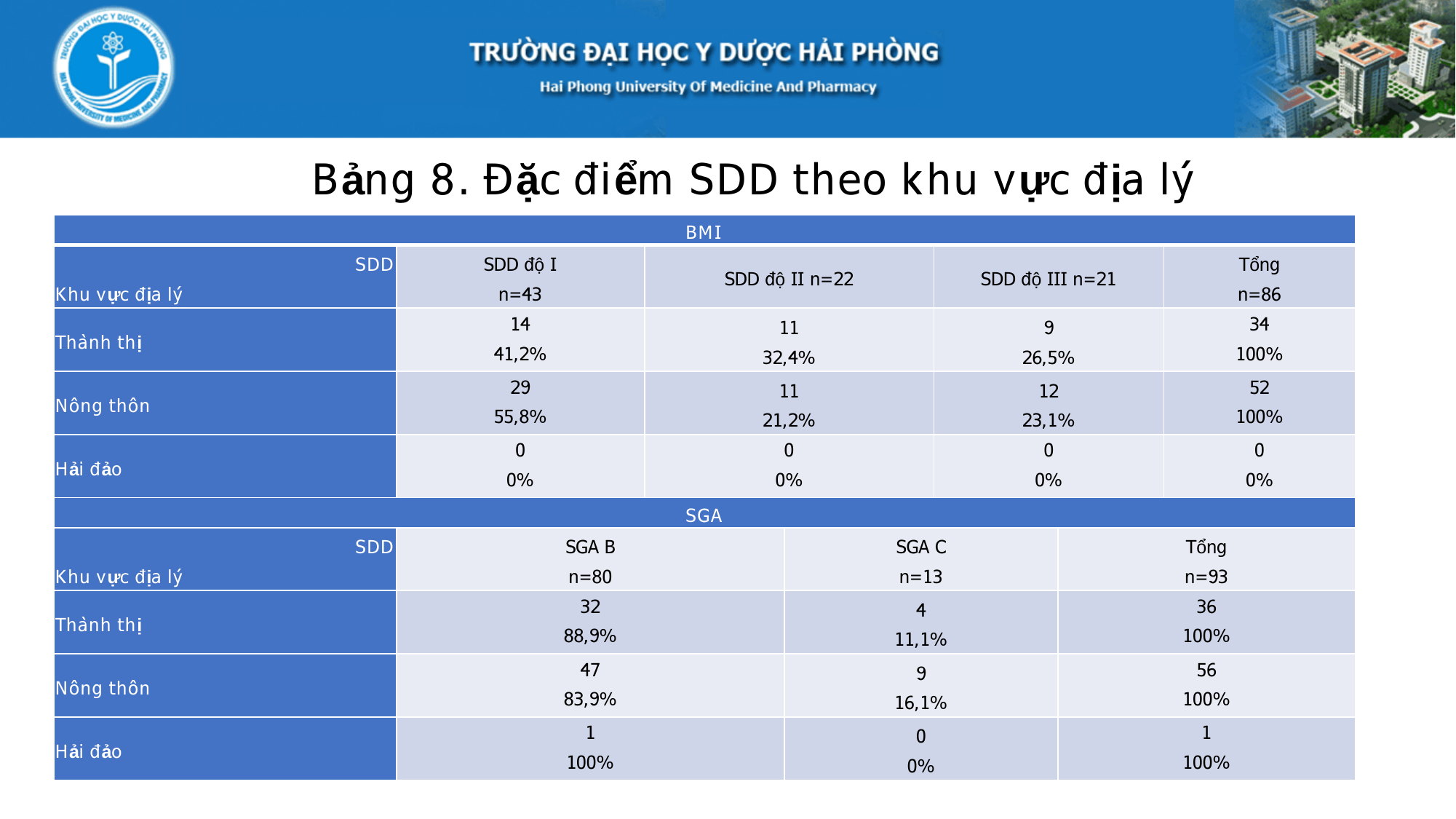

Bảng 8. Đặc điểm SDD theo khu vực địa lý
| BMI |  |  |  |  |  |  |
| --- | --- | --- | --- | --- | --- | --- |
| SDD Khu vực địa lý | SDD độ I n=43 | SDD độ II n=22 |  | SDD độ III n=21 |  | Tổng n=86 |
| Thành thị | 14 41,2% | 11 32,4% |  | 9 26,5% |  | 34 100% |
| Nông thôn | 29 55,8% | 11 21,2% |  | 12 23,1% |  | 52 100% |
| Hải đảo | 0 0% | 0 0% |  | 0 0% |  | 0 0% |
| SGA |  |  |  |  |  |  |
| SDD Khu vực địa lý | SGA B n=80 |  | SGA C n=13 |  | Tổng n=93 |  |
| Thành thị | 32 88,9% |  | 4 11,1% |  | 36 100% |  |
| Nông thôn | 47 83,9% |  | 9 16,1% |  | 56 100% |  |
| Hải đảo | 1 100% |  | 0 0% |  | 1 100% |  |